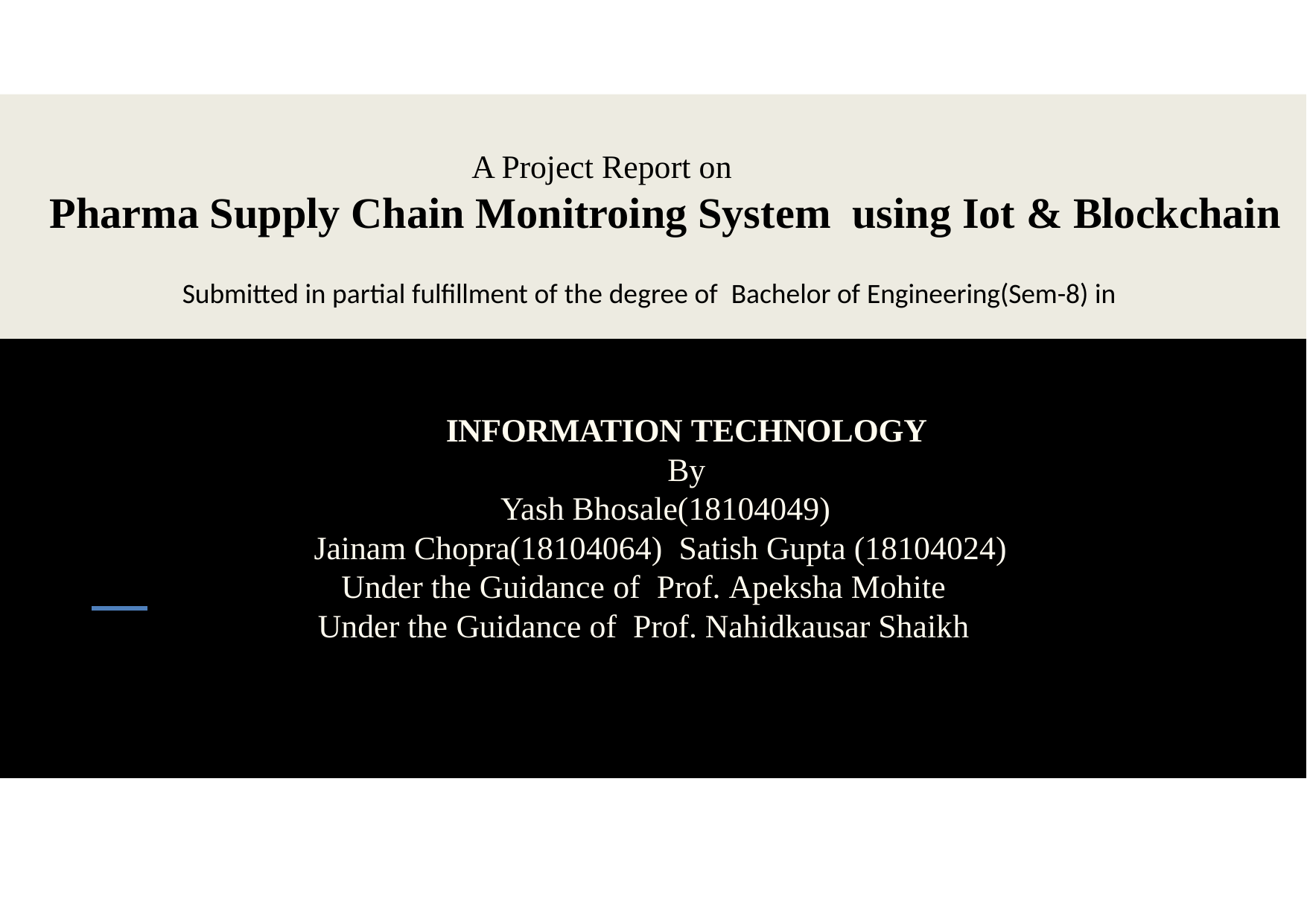

# A Project Report on
Pharma Supply Chain Monitroing System  using Iot & Blockchain
Submitted in partial fulfillment of the degree of  Bachelor of Engineering(Sem-8) in

INFORMATION TECHNOLOGY
By
                         Yash Bhosale(18104049)
                        Jainam Chopra(18104064)  Satish Gupta (18104024)
                             Under the Guidance of  Prof. Apeksha Mohite
                             Under the Guidance of  Prof. Nahidkausar Shaikh